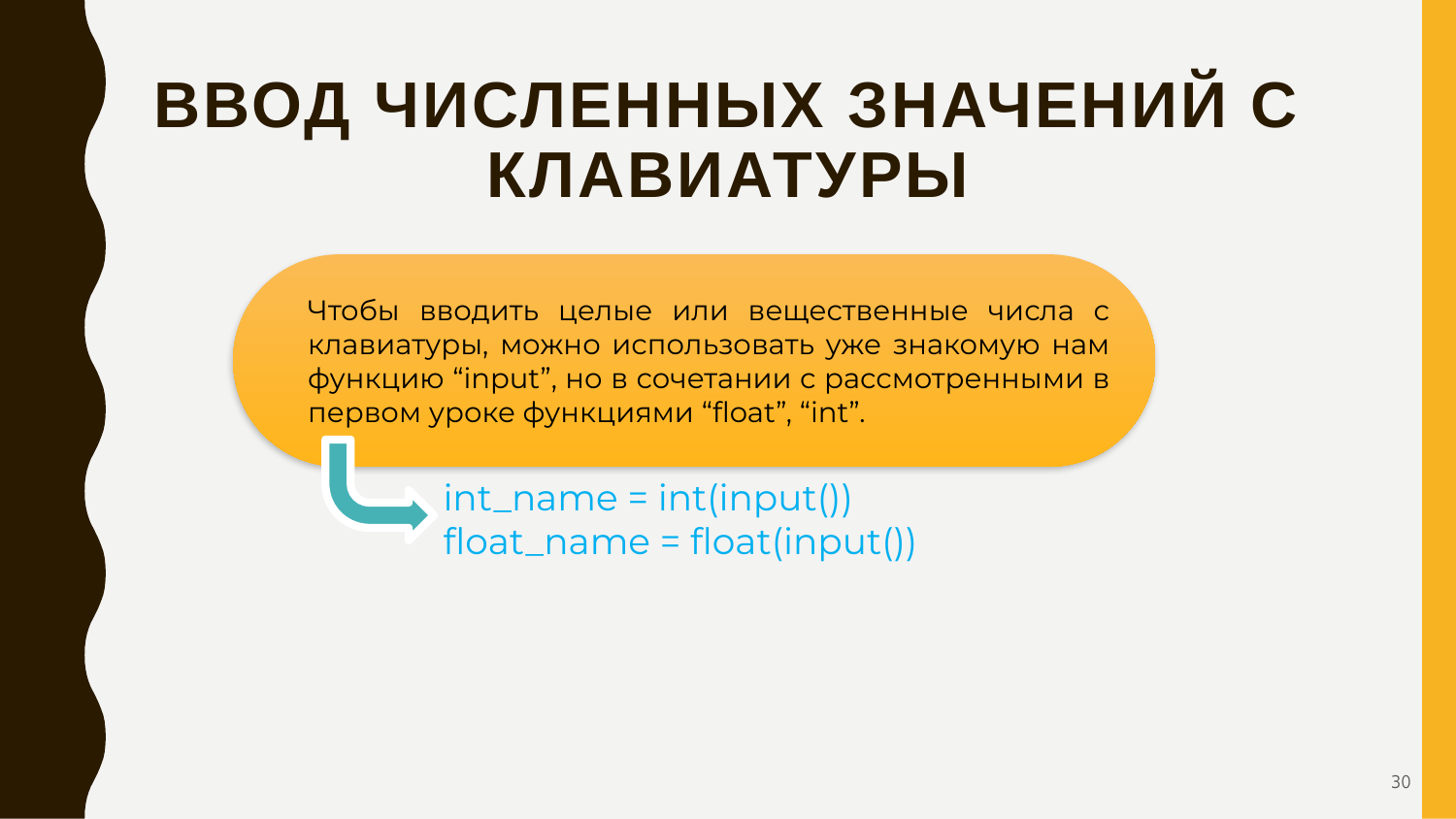

# Ввод численных значений с клавиатуры
Чтобы вводить целые или вещественные числа с клавиатуры, можно использовать уже знакомую нам функцию “input”, но в сочетании с рассмотренными в первом уроке функциями “float”, “int”.

int_name = int(input())
float_name = float(input())
30